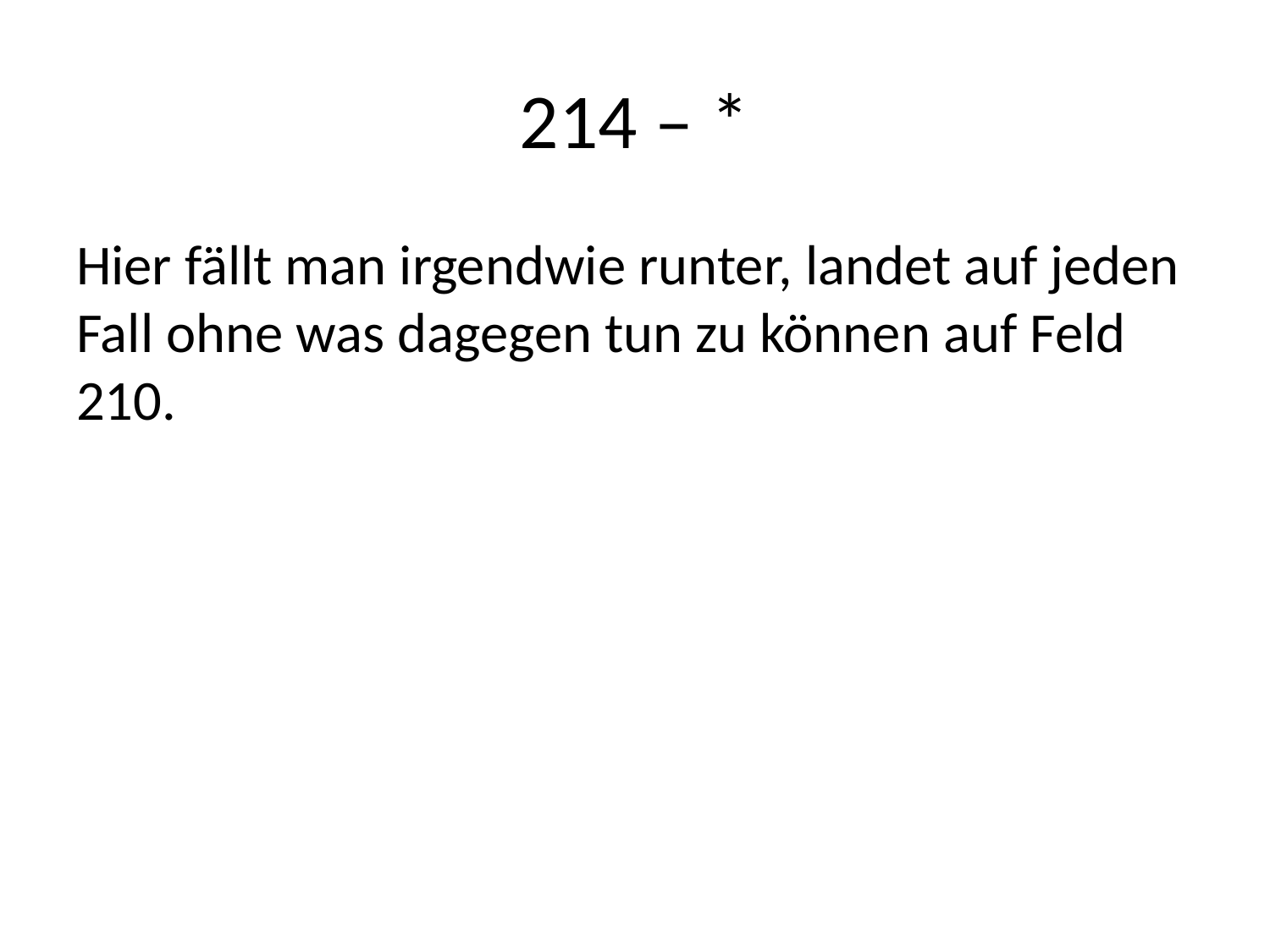

# 214 – *
Hier fällt man irgendwie runter, landet auf jeden Fall ohne was dagegen tun zu können auf Feld 210.